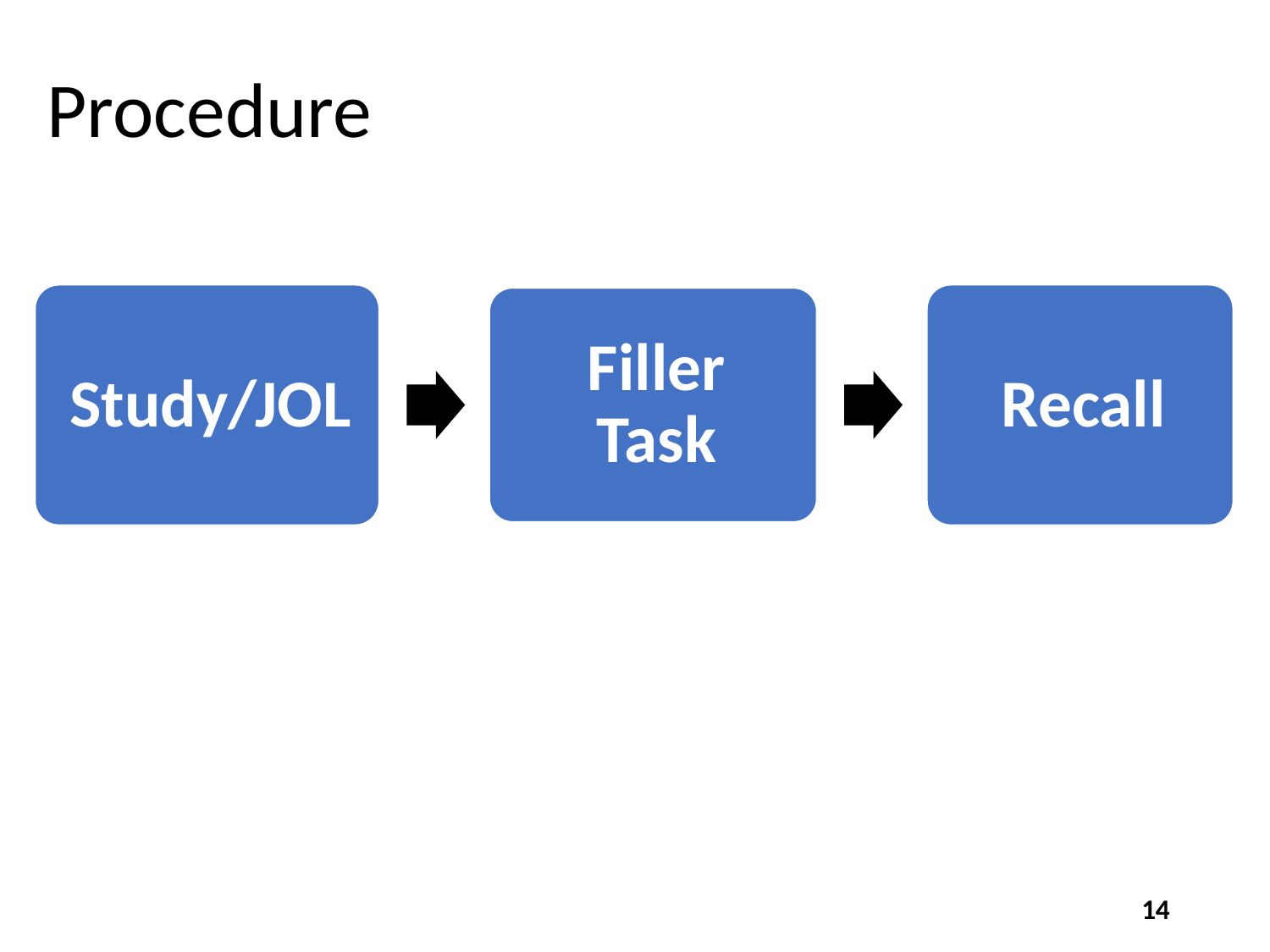

# Procedure
Study/JOL

Filler Task

Recall
14